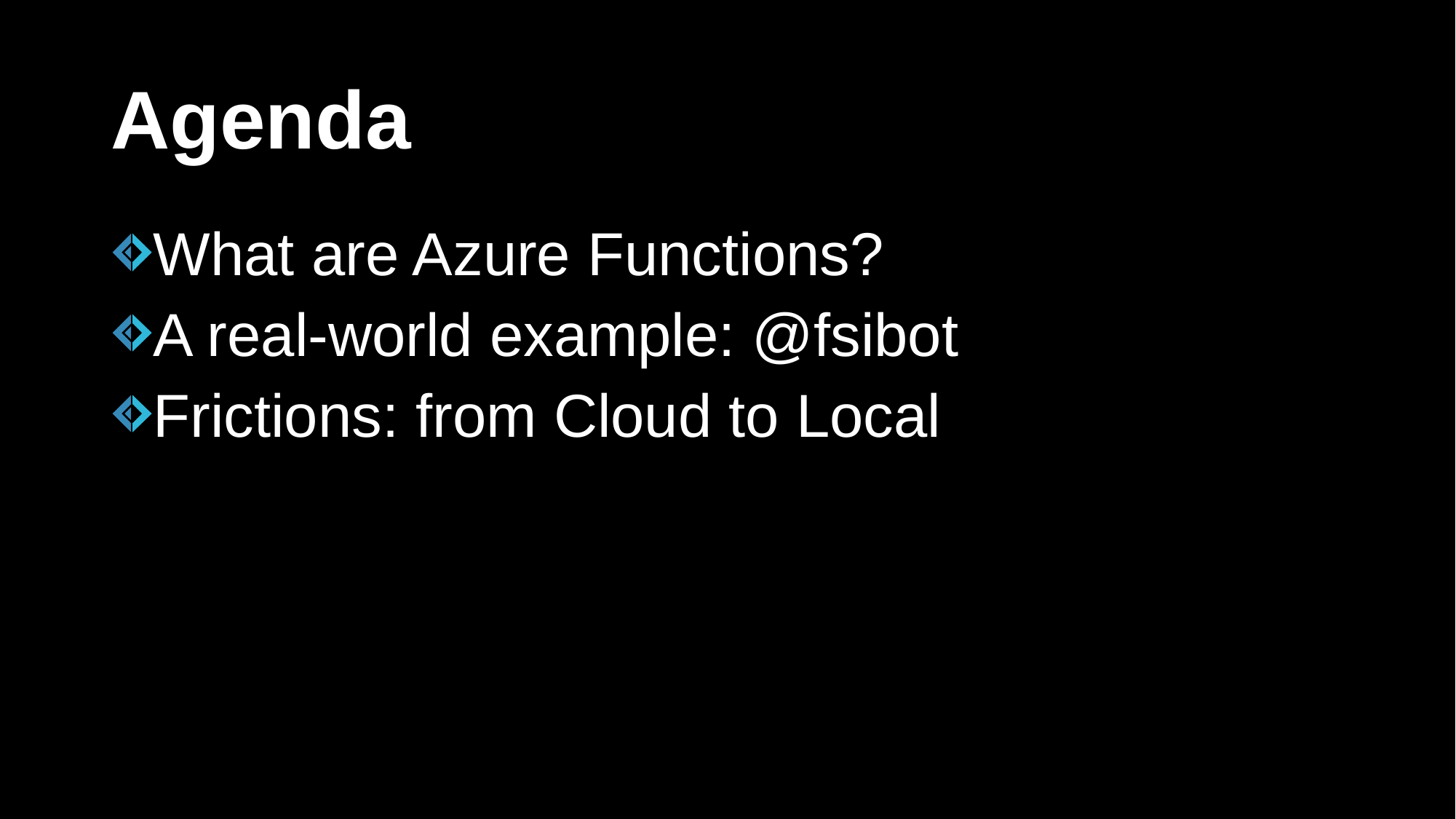

# Agenda
What are Azure Functions?
A real-world example: @fsibot
Frictions: from Cloud to Local